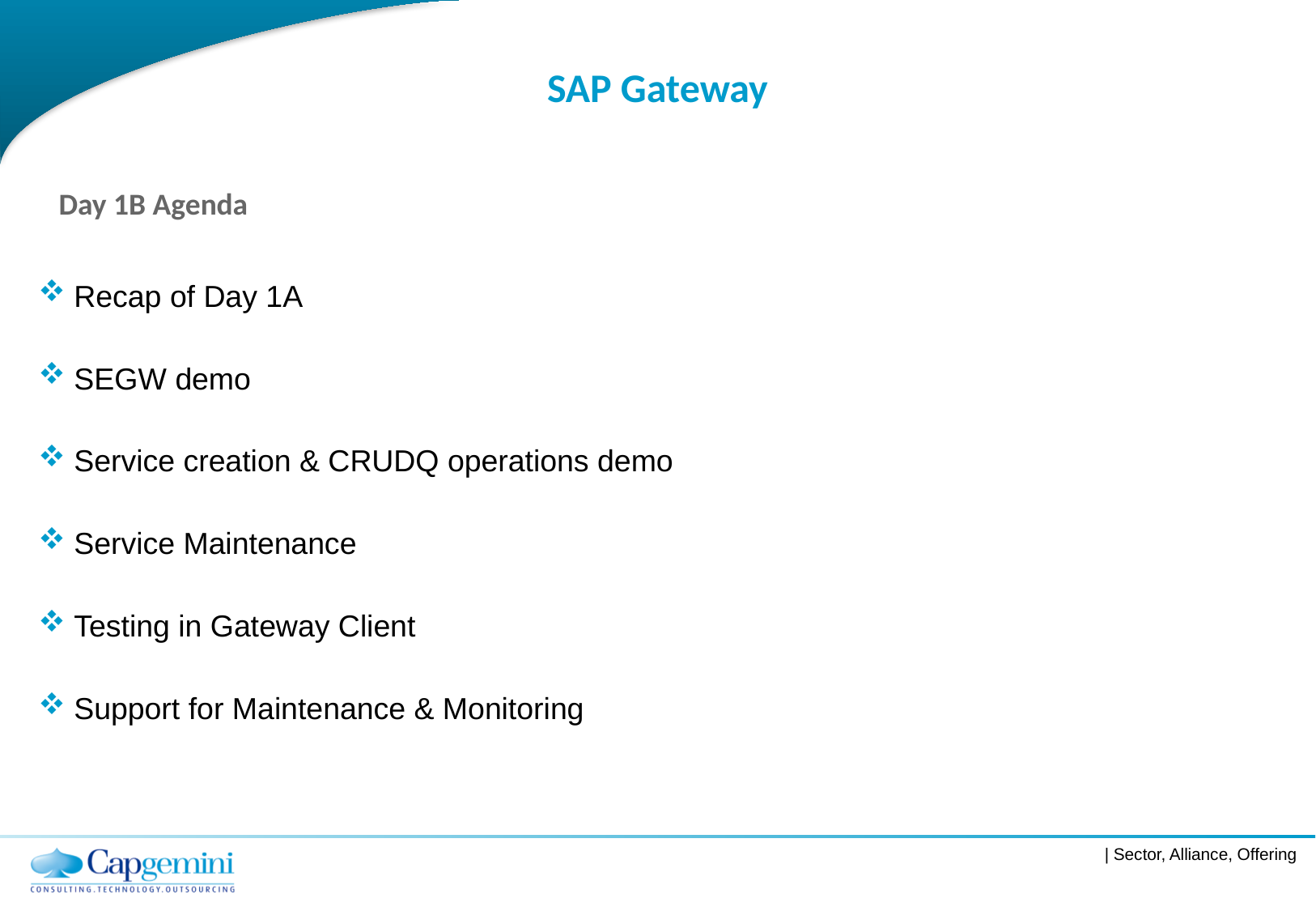

# SAP Gateway

Recap of Day 1A
SEGW demo
Service creation & CRUDQ operations demo
Service Maintenance
Testing in Gateway Client
Support for Maintenance & Monitoring

Day 1B Agenda